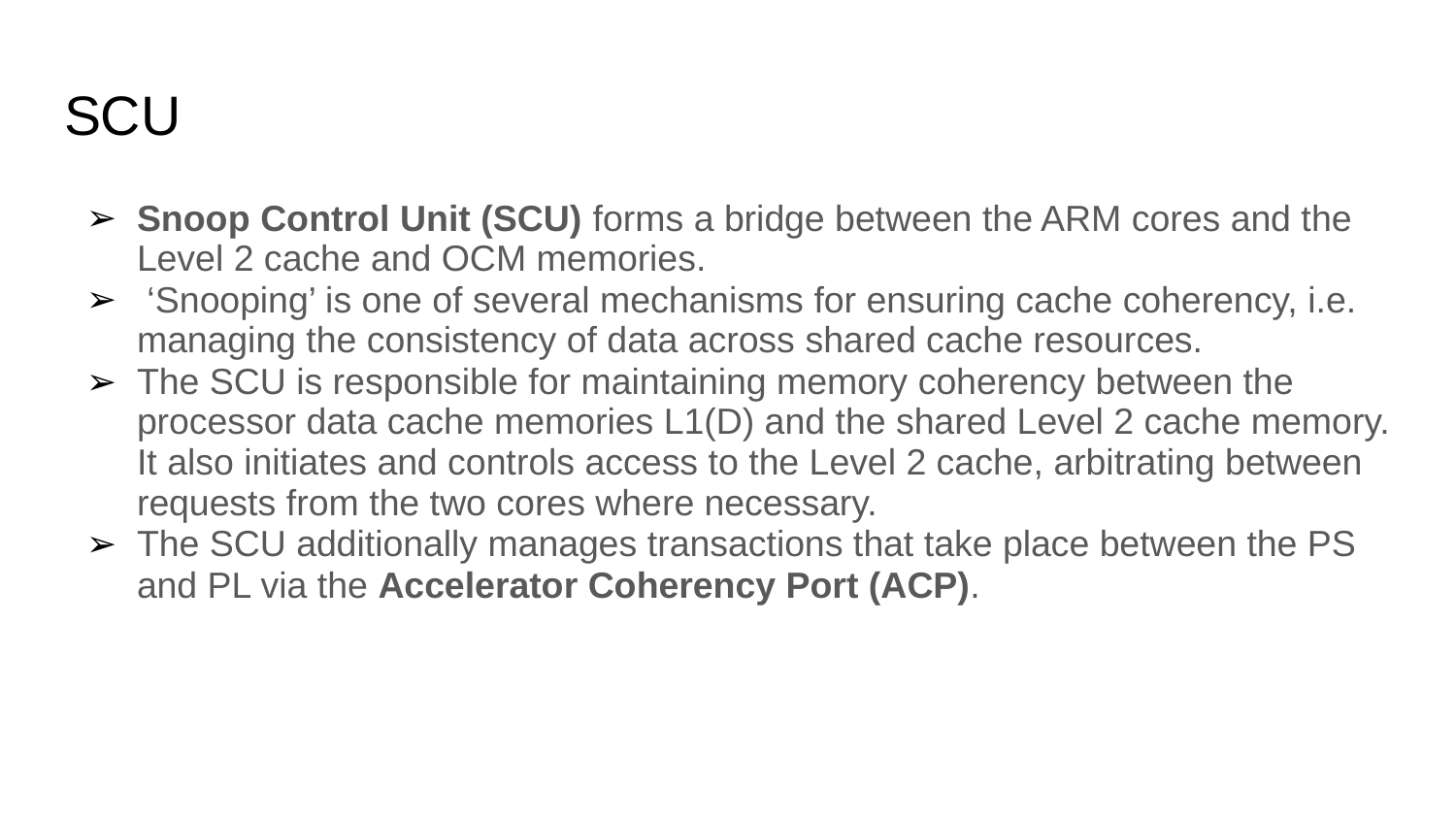

# SCU
Snoop Control Unit (SCU) forms a bridge between the ARM cores and the Level 2 cache and OCM memories.
 ‘Snooping’ is one of several mechanisms for ensuring cache coherency, i.e. managing the consistency of data across shared cache resources.
The SCU is responsible for maintaining memory coherency between the processor data cache memories L1(D) and the shared Level 2 cache memory. It also initiates and controls access to the Level 2 cache, arbitrating between requests from the two cores where necessary.
The SCU additionally manages transactions that take place between the PS and PL via the Accelerator Coherency Port (ACP).